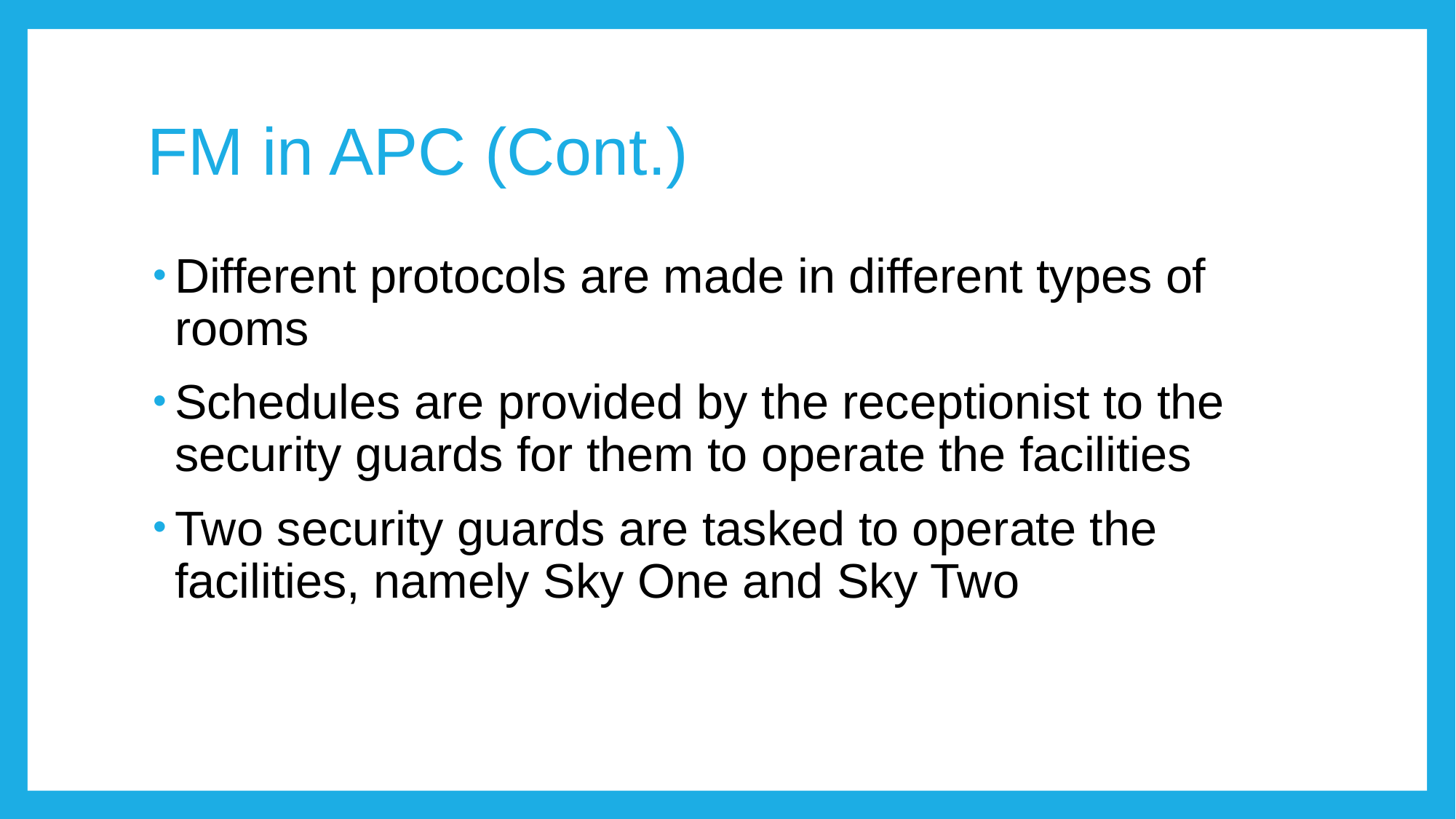

# FM in APC (Cont.)
Different protocols are made in different types of rooms
Schedules are provided by the receptionist to the security guards for them to operate the facilities
Two security guards are tasked to operate the facilities, namely Sky One and Sky Two